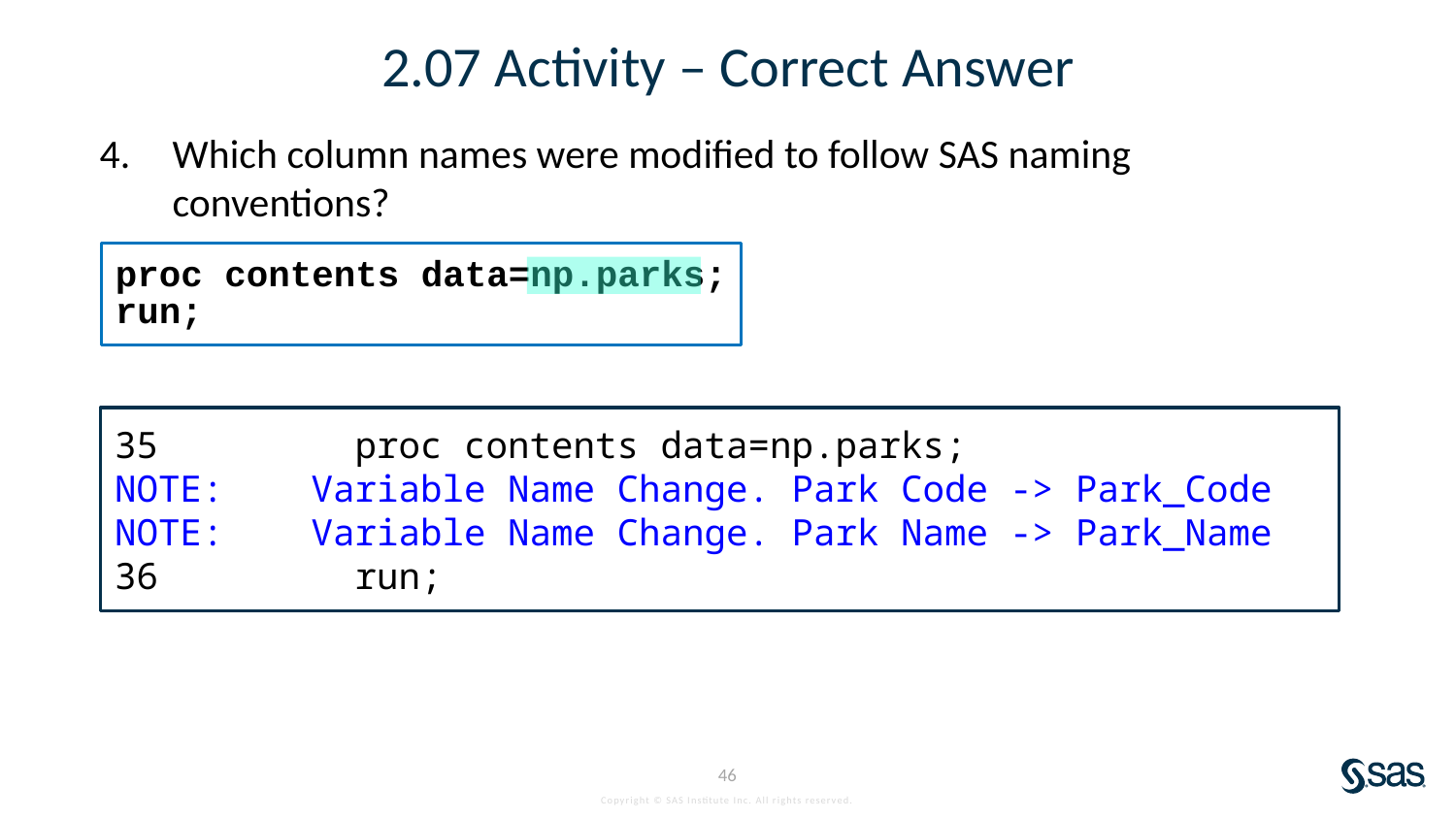

# 2.07 Activity – Correct Answer
Which column names were modified to follow SAS naming conventions?

proc contents data=np.parks;
run;

35         proc contents data=np.parks;
NOTE:    Variable Name Change. Park Code -> Park_Code
NOTE:    Variable Name Change. Park Name -> Park_Name
36         run;